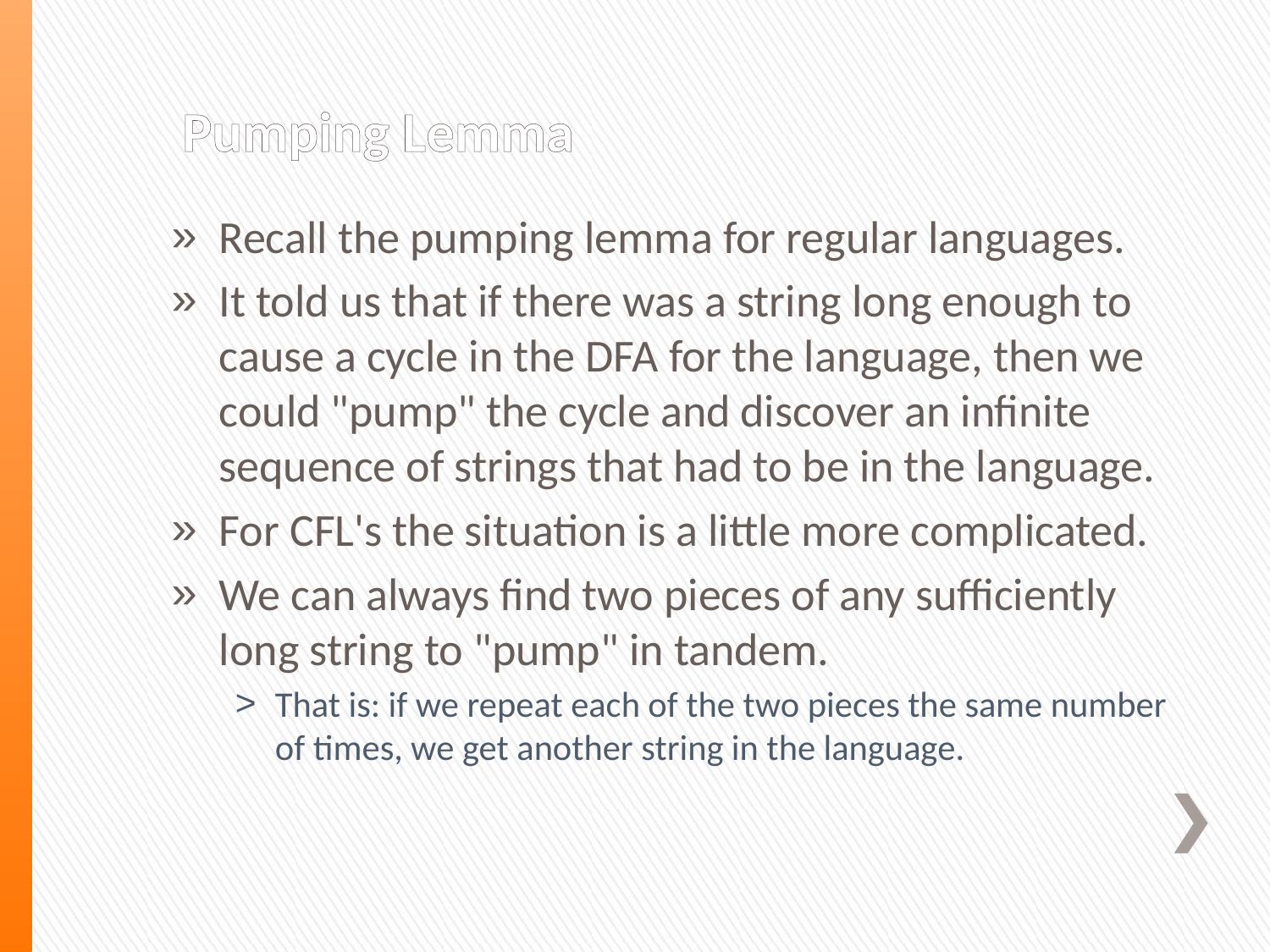

# Pumping Lemma
Recall the pumping lemma for regular languages.
It told us that if there was a string long enough to cause a cycle in the DFA for the language, then we could "pump" the cycle and discover an infinite sequence of strings that had to be in the language.
For CFL's the situation is a little more complicated.
We can always find two pieces of any sufficiently long string to "pump" in tandem.
That is: if we repeat each of the two pieces the same number of times, we get another string in the language.